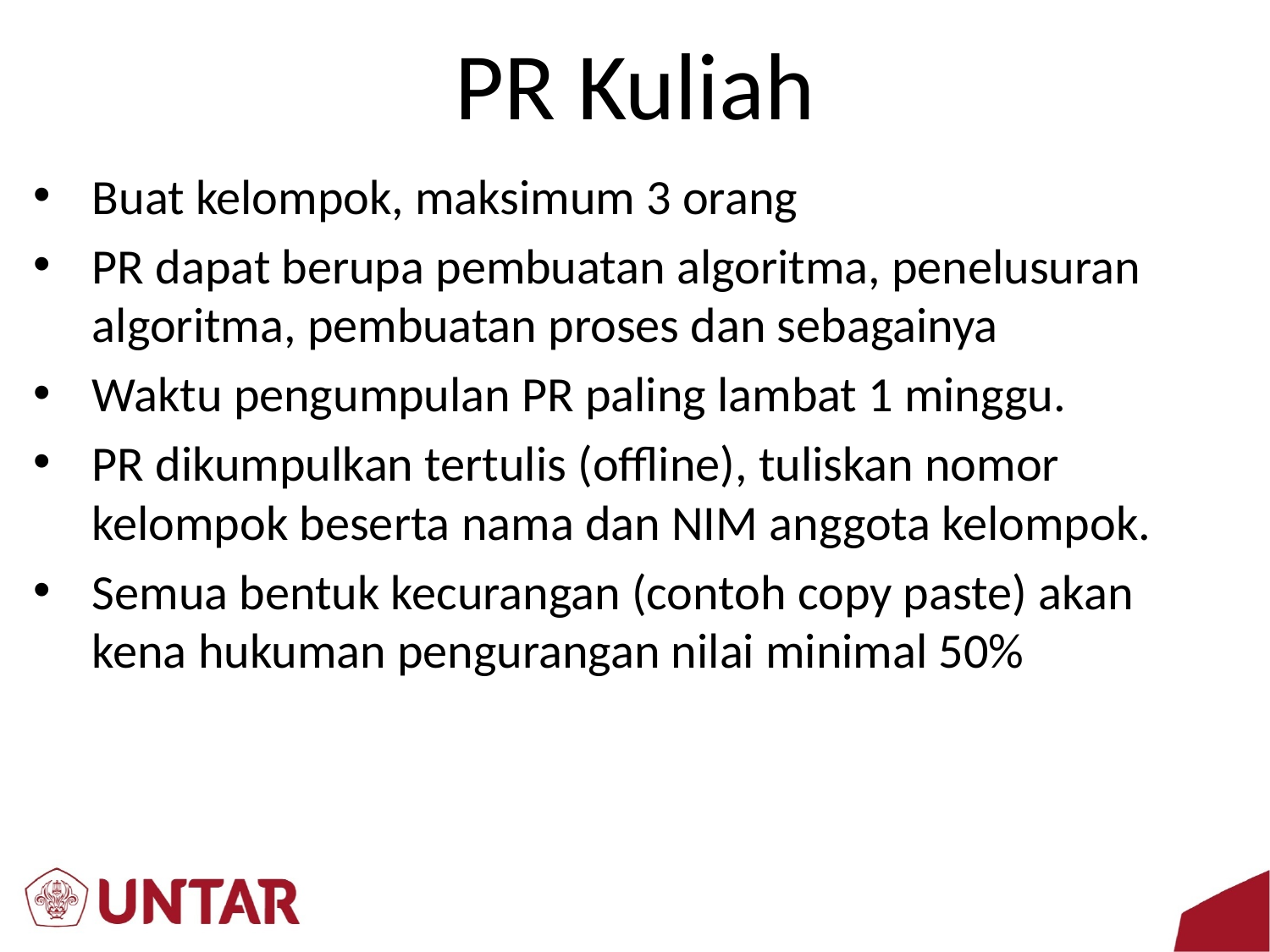

# PR Kuliah
Buat kelompok, maksimum 3 orang
PR dapat berupa pembuatan algoritma, penelusuran algoritma, pembuatan proses dan sebagainya
Waktu pengumpulan PR paling lambat 1 minggu.
PR dikumpulkan tertulis (offline), tuliskan nomor kelompok beserta nama dan NIM anggota kelompok.
Semua bentuk kecurangan (contoh copy paste) akan kena hukuman pengurangan nilai minimal 50%